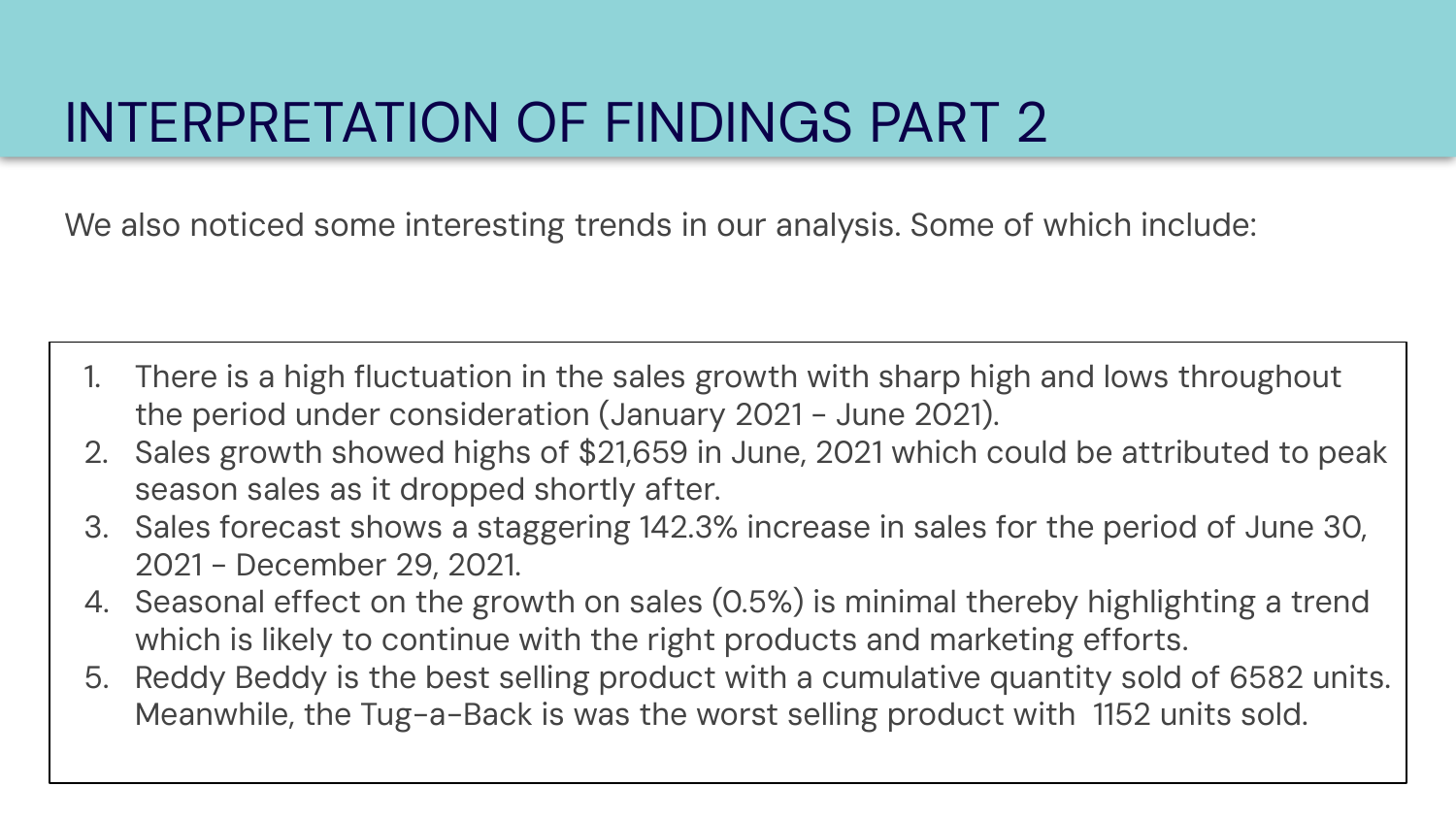

# INTERPRETATION OF FINDINGS PART 2
We also noticed some interesting trends in our analysis. Some of which include:
There is a high fluctuation in the sales growth with sharp high and lows throughout the period under consideration (January 2021 - June 2021).
Sales growth showed highs of $21,659 in June, 2021 which could be attributed to peak season sales as it dropped shortly after.
Sales forecast shows a staggering 142.3% increase in sales for the period of June 30, 2021 - December 29, 2021.
Seasonal effect on the growth on sales (0.5%) is minimal thereby highlighting a trend which is likely to continue with the right products and marketing efforts.
Reddy Beddy is the best selling product with a cumulative quantity sold of 6582 units. Meanwhile, the Tug-a-Back is was the worst selling product with  1152 units sold.